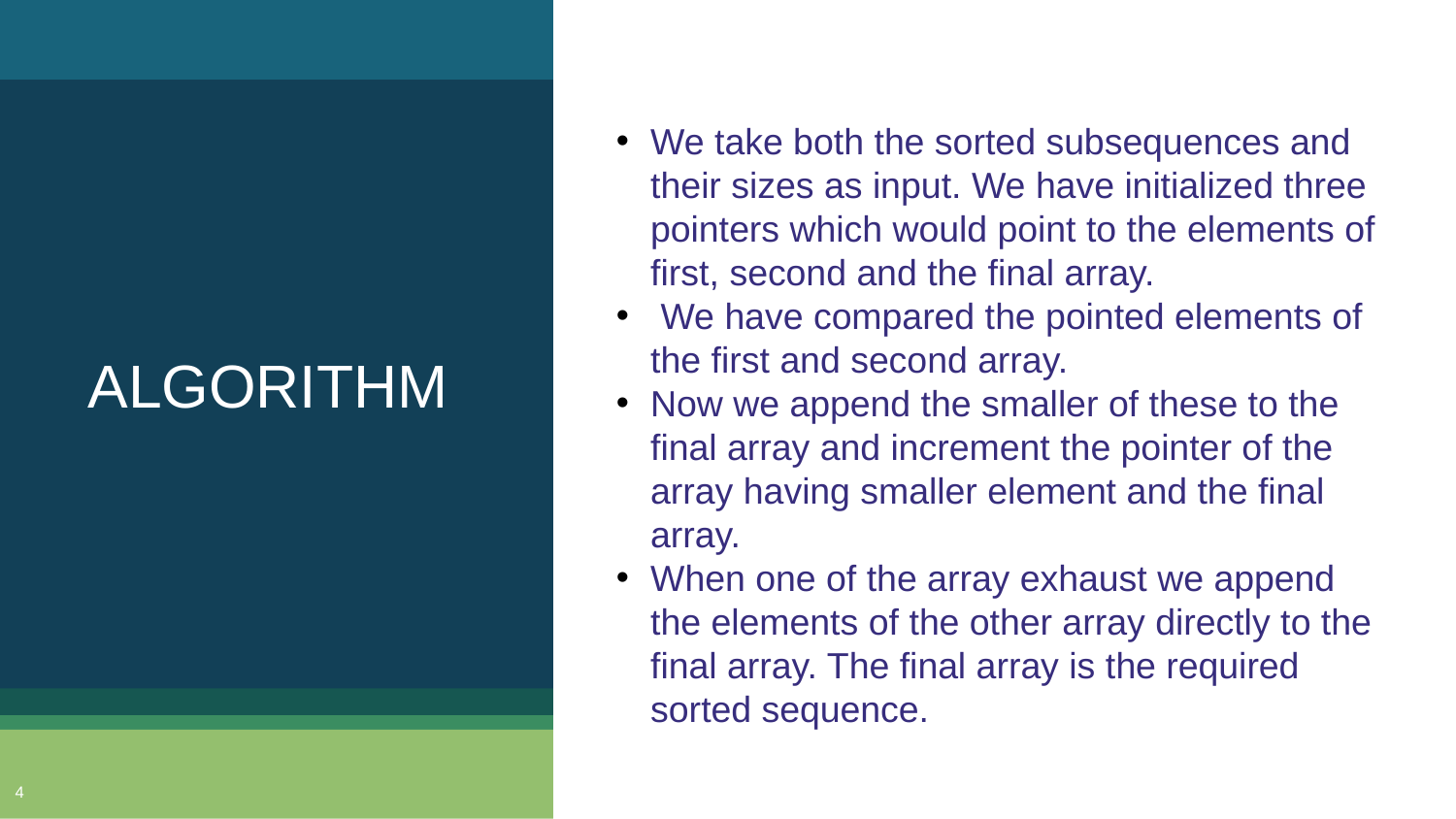

ALGORITHM
We take both the sorted subsequences and their sizes as input. We have initialized three pointers which would point to the elements of first, second and the final array.
 We have compared the pointed elements of the first and second array.
Now we append the smaller of these to the final array and increment the pointer of the array having smaller element and the final array.
When one of the array exhaust we append the elements of the other array directly to the final array. The final array is the required sorted sequence.
4